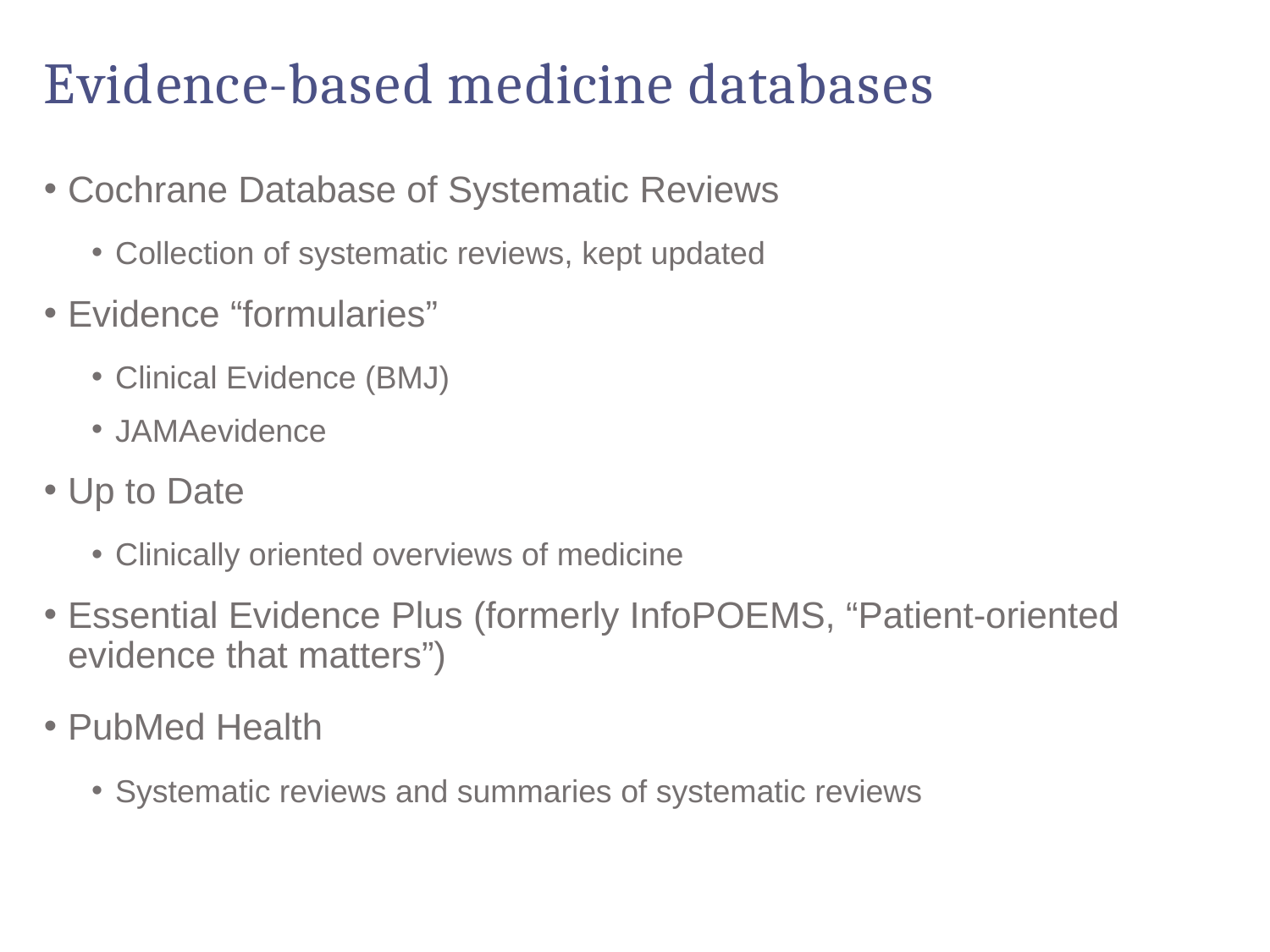

# Evidence-based medicine databases
Cochrane Database of Systematic Reviews
Collection of systematic reviews, kept updated
Evidence “formularies”
Clinical Evidence (BMJ)
JAMAevidence
Up to Date
Clinically oriented overviews of medicine
Essential Evidence Plus (formerly InfoPOEMS, “Patient-oriented evidence that matters”)
PubMed Health
Systematic reviews and summaries of systematic reviews